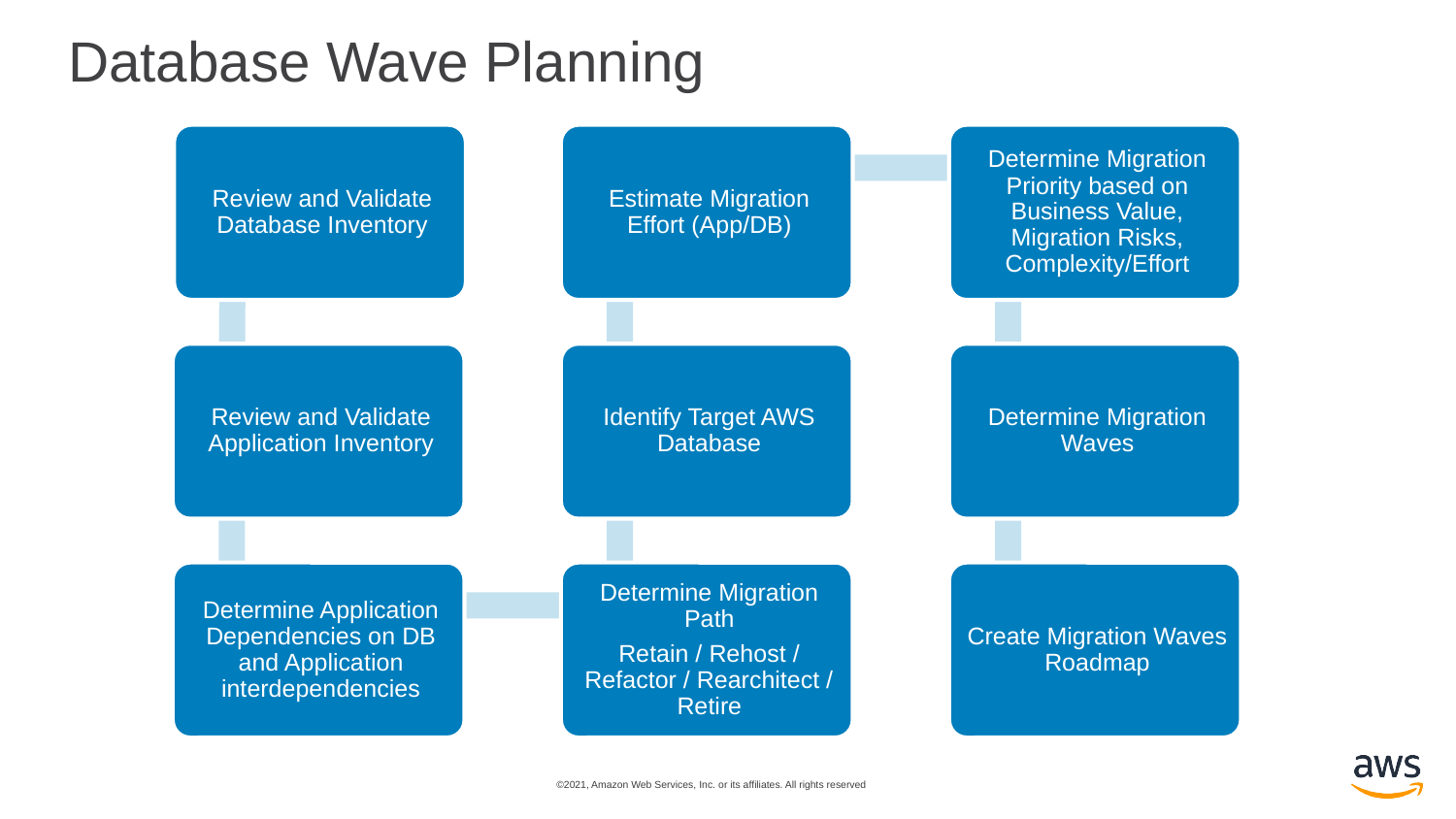

# Database Wave Planning
Review and Validate Database Inventory
Review and Validate Application Inventory
Determine Application Dependencies on DB and Application interdependencies
Determine Migration Path
Retain / Rehost / Refactor / Rearchitect / Retire
Identify Target AWS Database
Estimate Migration Effort (App/DB)
Determine Migration Priority based on Business Value, Migration Risks, Complexity/Effort
Determine Migration Waves
Create Migration Waves Roadmap